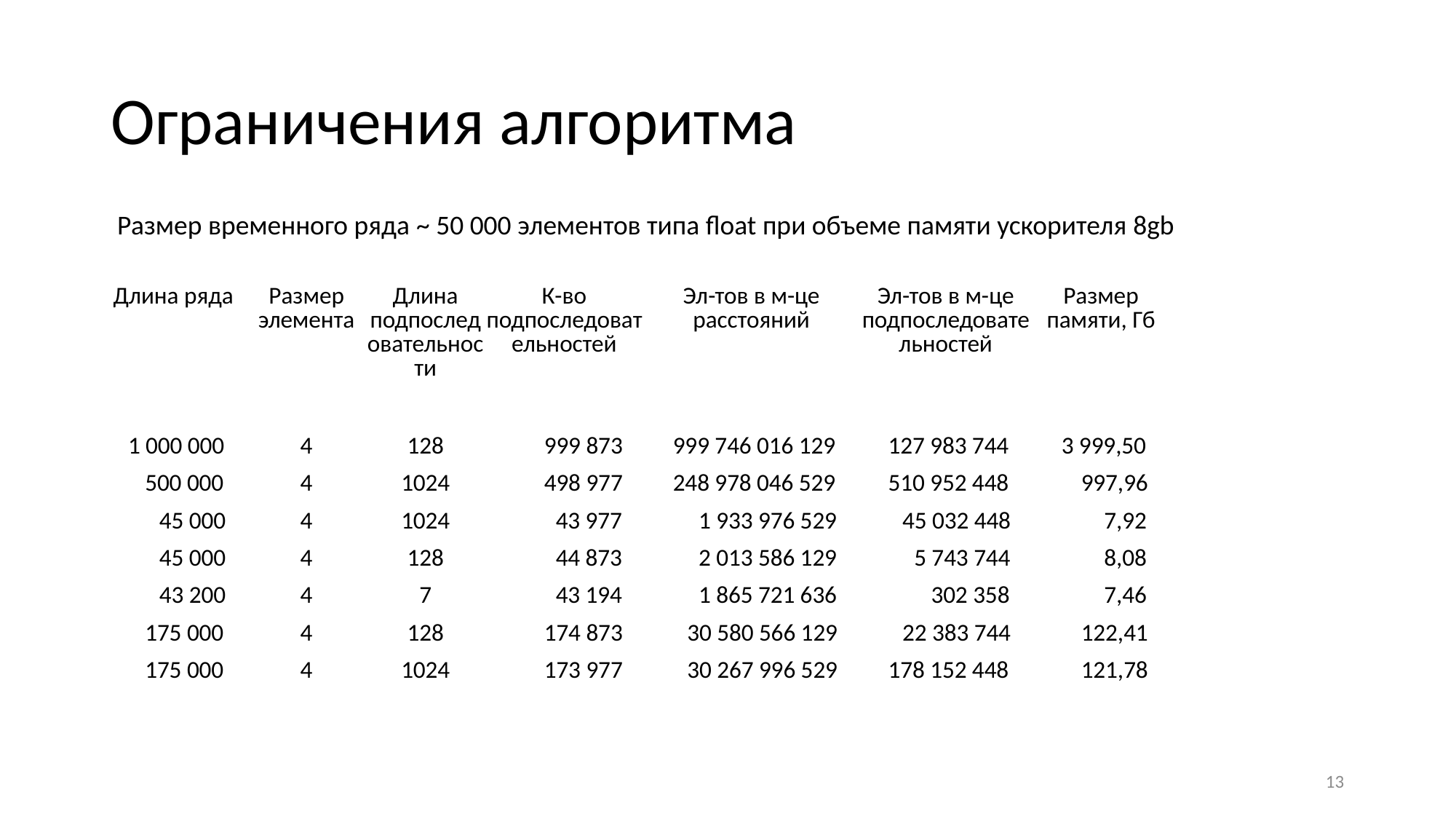

# Ограничения алгоритма
Размер временного ряда ~ 50 000 элементов типа float при объеме памяти ускорителя 8gb
| Длина ряда | Размер элемента | Длина подпоследовательности | К-во подпоследовательностей | Эл-тов в м-це расстояний | Эл-тов в м-це подпоследовательностей | Размер памяти, Гб |
| --- | --- | --- | --- | --- | --- | --- |
| 1 000 000 | 4 | 128 | 999 873 | 999 746 016 129 | 127 983 744 | 3 999,50 |
| 500 000 | 4 | 1024 | 498 977 | 248 978 046 529 | 510 952 448 | 997,96 |
| 45 000 | 4 | 1024 | 43 977 | 1 933 976 529 | 45 032 448 | 7,92 |
| 45 000 | 4 | 128 | 44 873 | 2 013 586 129 | 5 743 744 | 8,08 |
| 43 200 | 4 | 7 | 43 194 | 1 865 721 636 | 302 358 | 7,46 |
| 175 000 | 4 | 128 | 174 873 | 30 580 566 129 | 22 383 744 | 122,41 |
| 175 000 | 4 | 1024 | 173 977 | 30 267 996 529 | 178 152 448 | 121,78 |
13